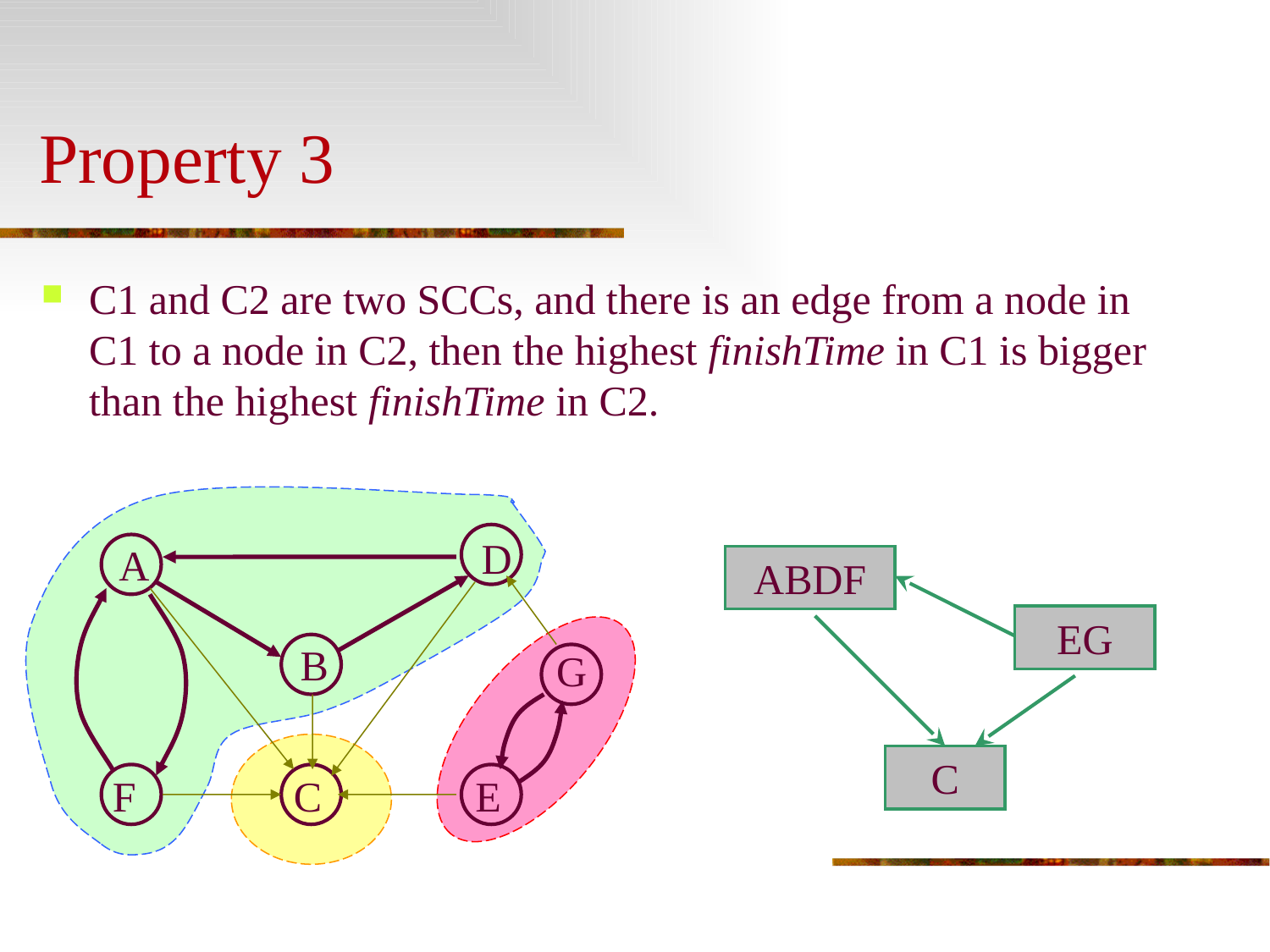

# Property 3
C1 and C2 are two SCCs, and there is an edge from a node in C1 to a node in C2, then the highest finishTime in C1 is bigger than the highest finishTime in C2.

D
A

B

F
C
E

ABDF

EG

G

C